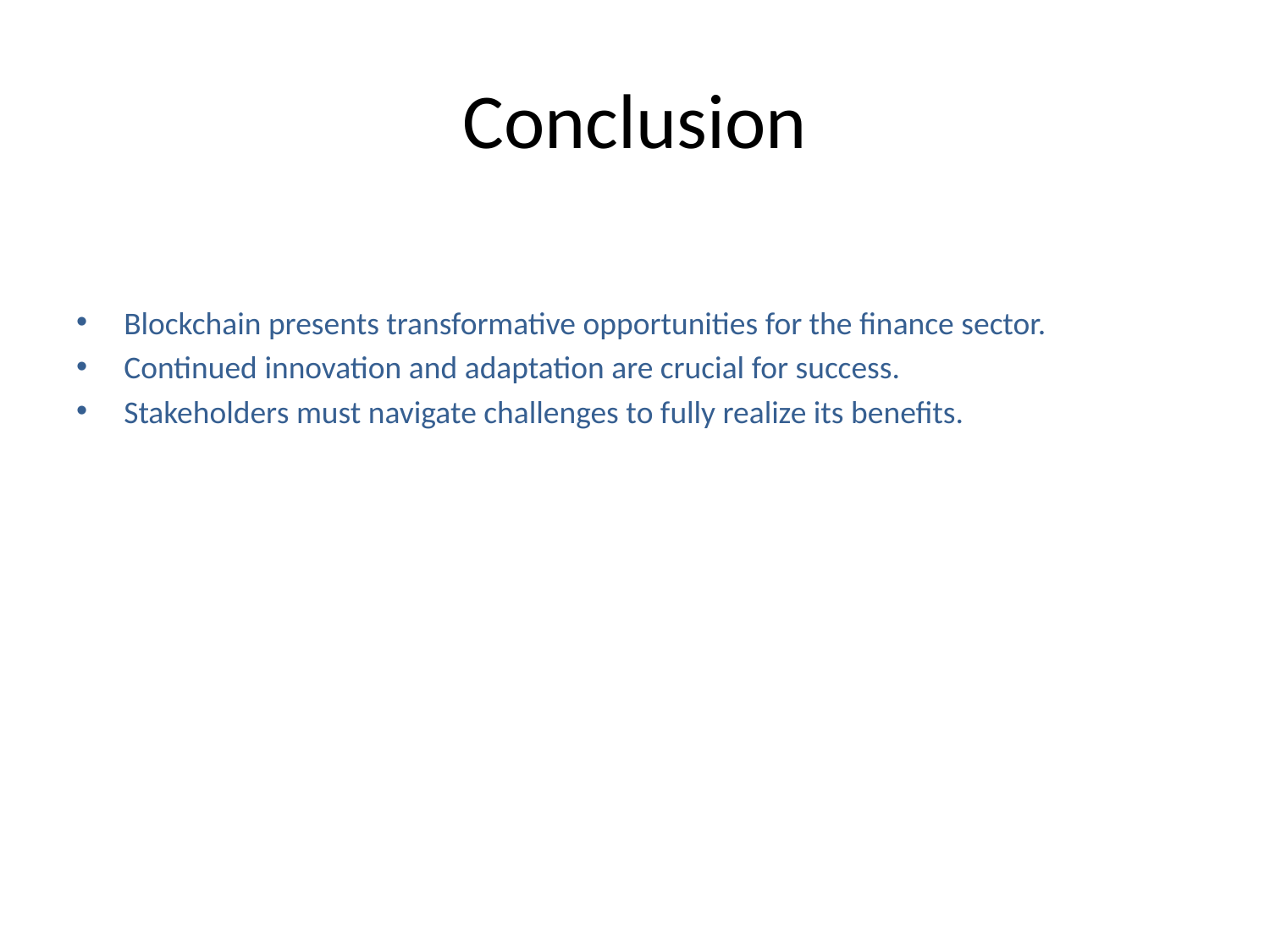

# Conclusion

Blockchain presents transformative opportunities for the finance sector.
Continued innovation and adaptation are crucial for success.
Stakeholders must navigate challenges to fully realize its benefits.